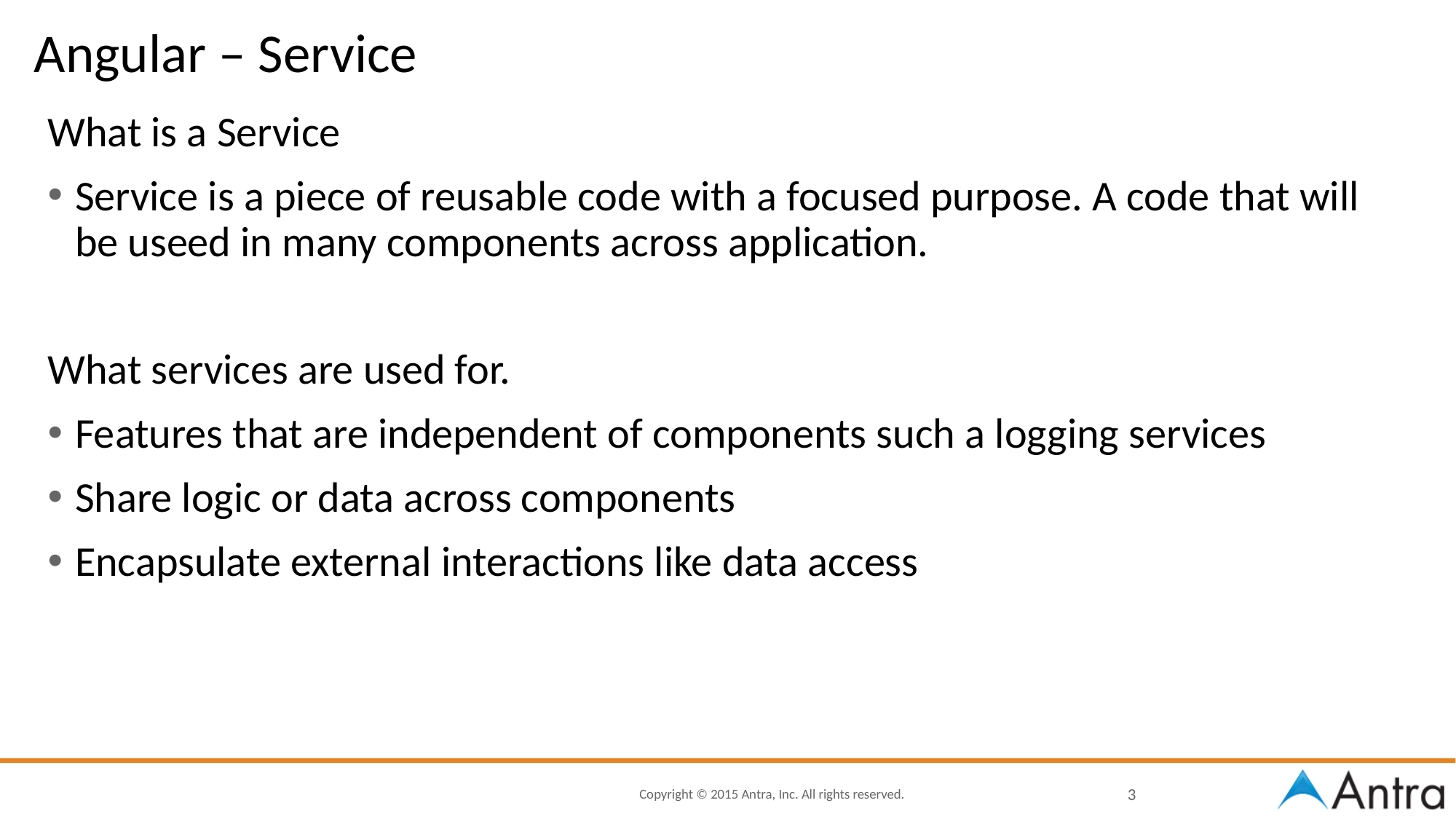

# Angular – Service
What is a Service
Service is a piece of reusable code with a focused purpose. A code that will be useed in many components across application.

What services are used for.
Features that are independent of components such a logging services
Share logic or data across components
Encapsulate external interactions like data access

3